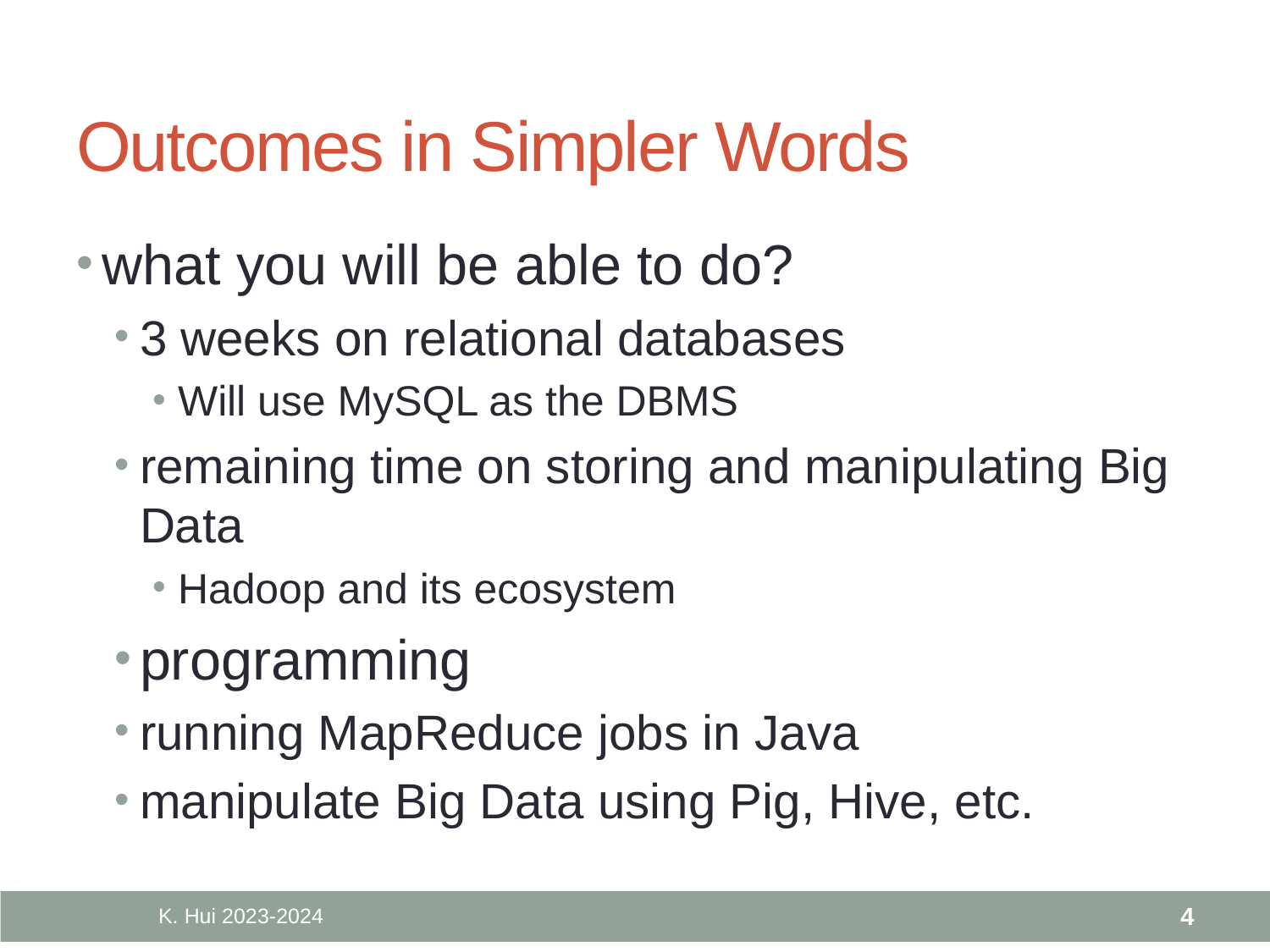

# Outcomes in Simpler Words
what you will be able to do?
3 weeks on relational databases
Will use MySQL as the DBMS
remaining time on storing and manipulating Big Data
Hadoop and its ecosystem
programming
running MapReduce jobs in Java
manipulate Big Data using Pig, Hive, etc.
K. Hui 2023-2024
4